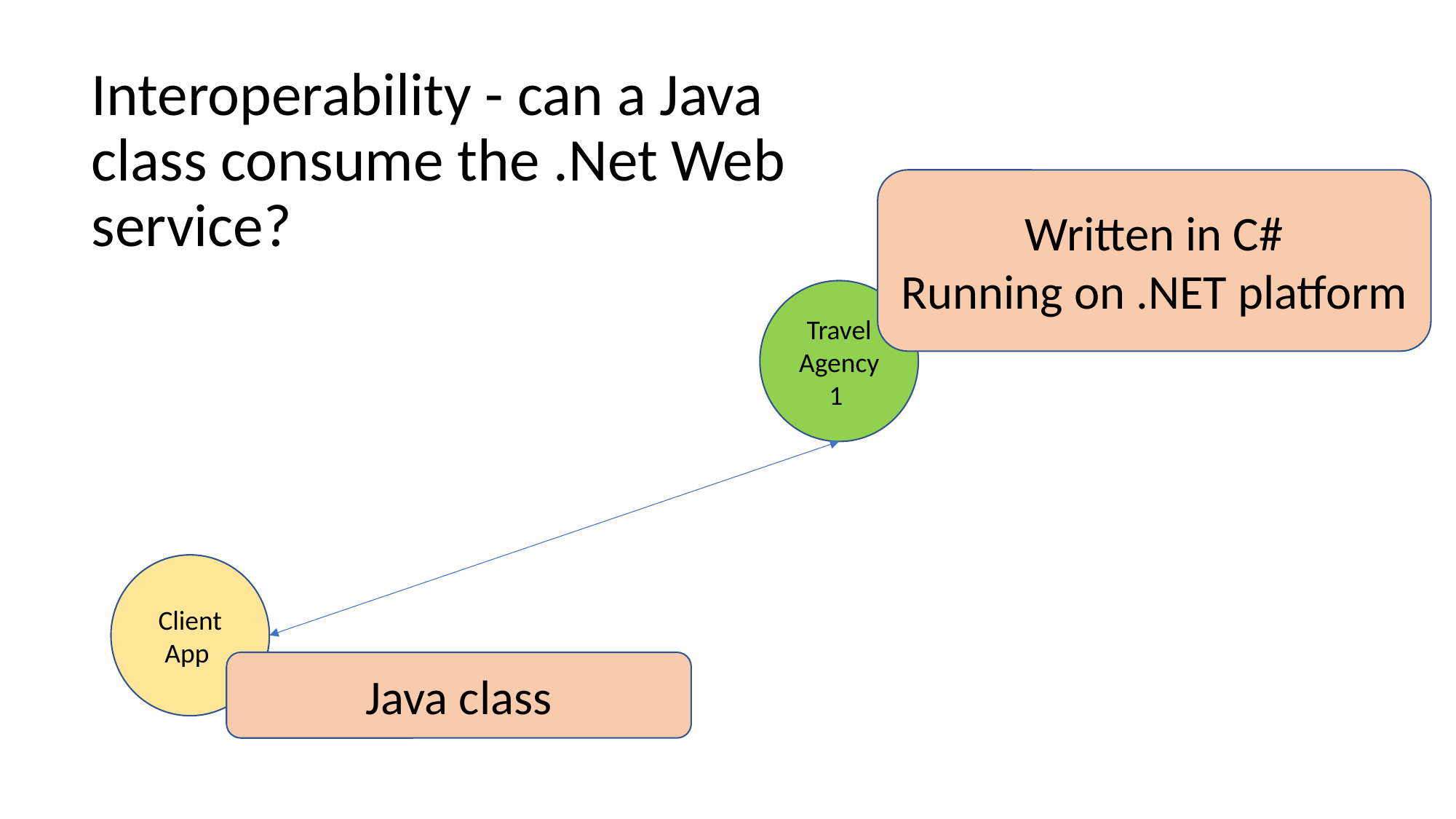

Interoperability - can a Java class consume the .Net Web service?
Written in C#
Running on .NET platform
Travel Agency 1
Client App
Java class